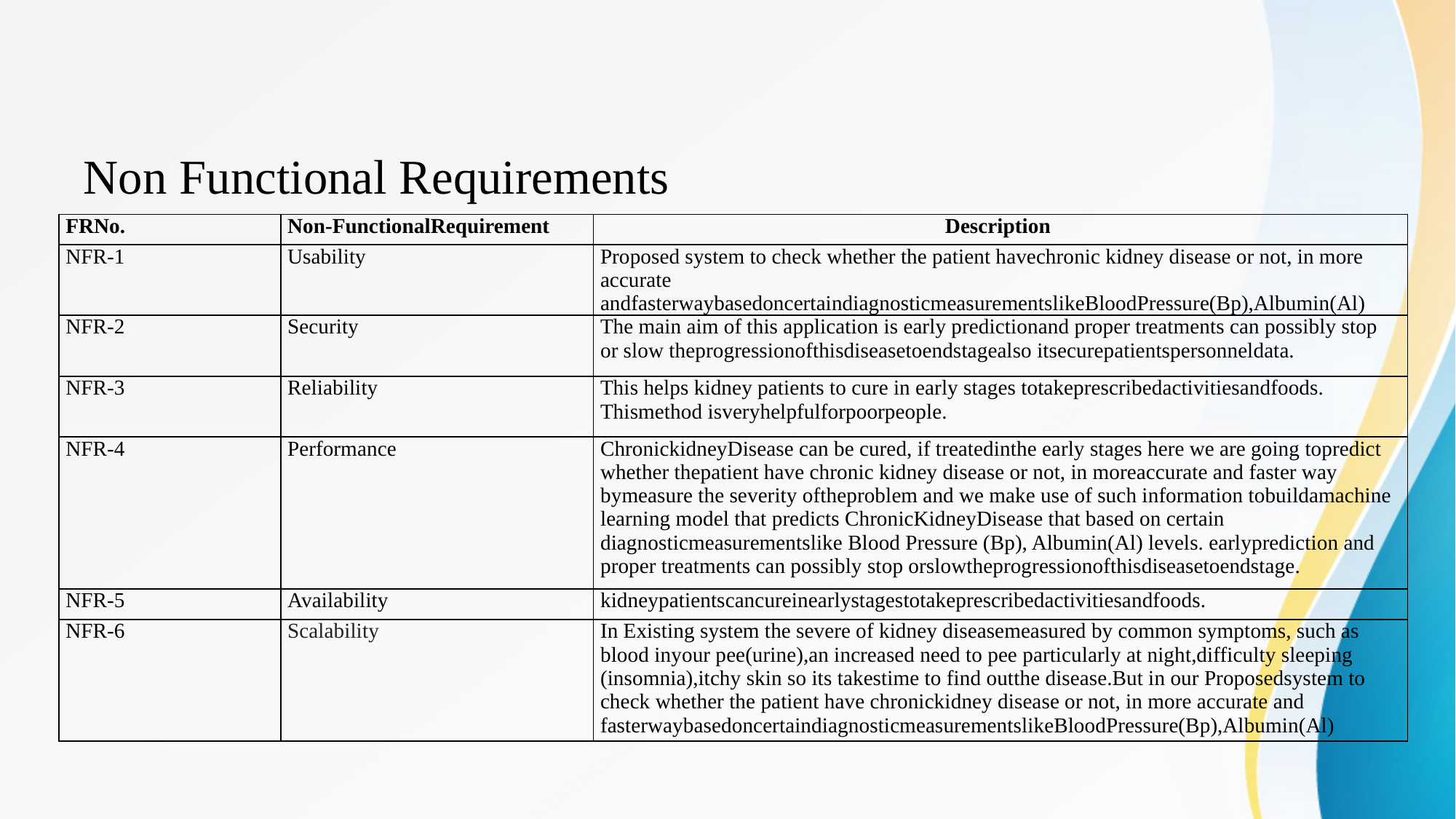

#
Non Functional Requirements

| FRNo. | Non-FunctionalRequirement | Description |
| --- | --- | --- |
| NFR-1 | Usability | Proposed system to check whether the patient havechronic kidney disease or not, in more accurate andfasterwaybasedoncertaindiagnosticmeasurementslikeBloodPressure(Bp),Albumin(Al) |
| NFR-2 | Security | The main aim of this application is early predictionand proper treatments can possibly stop or slow theprogressionofthisdiseasetoendstagealso itsecurepatientspersonneldata. |
| NFR-3 | Reliability | This helps kidney patients to cure in early stages totakeprescribedactivitiesandfoods. Thismethod isveryhelpfulforpoorpeople. |
| NFR-4 | Performance | ChronickidneyDisease can be cured, if treatedinthe early stages here we are going topredict whether thepatient have chronic kidney disease or not, in moreaccurate and faster way bymeasure the severity oftheproblem and we make use of such information tobuildamachine learning model that predicts ChronicKidneyDisease that based on certain diagnosticmeasurementslike Blood Pressure (Bp), Albumin(Al) levels. earlyprediction and proper treatments can possibly stop orslowtheprogressionofthisdiseasetoendstage. |
| NFR-5 | Availability | kidneypatientscancureinearlystagestotakeprescribedactivitiesandfoods. |
| NFR-6 | Scalability | In Existing system the severe of kidney diseasemeasured by common symptoms, such as blood inyour pee(urine),an increased need to pee particularly at night,difficulty sleeping (insomnia),itchy skin so its takestime to find outthe disease.But in our Proposedsystem to check whether the patient have chronickidney disease or not, in more accurate and fasterwaybasedoncertaindiagnosticmeasurementslikeBloodPressure(Bp),Albumin(Al) |